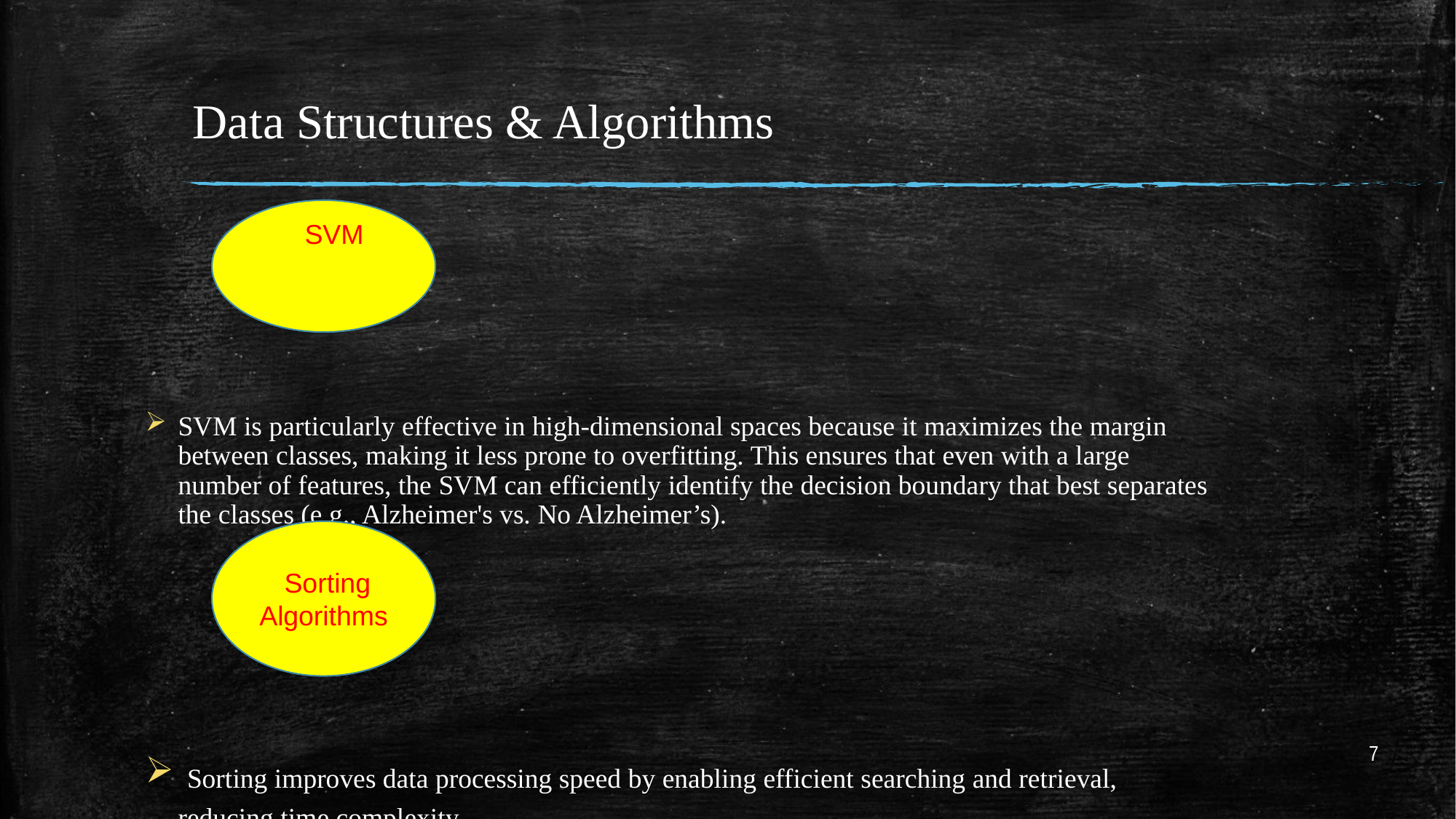

# Data Structures & Algorithms

SVM is particularly effective in high-dimensional spaces because it maximizes the margin between classes, making it less prone to overfitting. This ensures that even with a large number of features, the SVM can efficiently identify the decision boundary that best separates the classes (e.g., Alzheimer's vs. No Alzheimer’s).

 Sorting improves data processing speed by enabling efficient searching and retrieval, reducing time complexity.
  SVM
 Sorting Algorithms
7